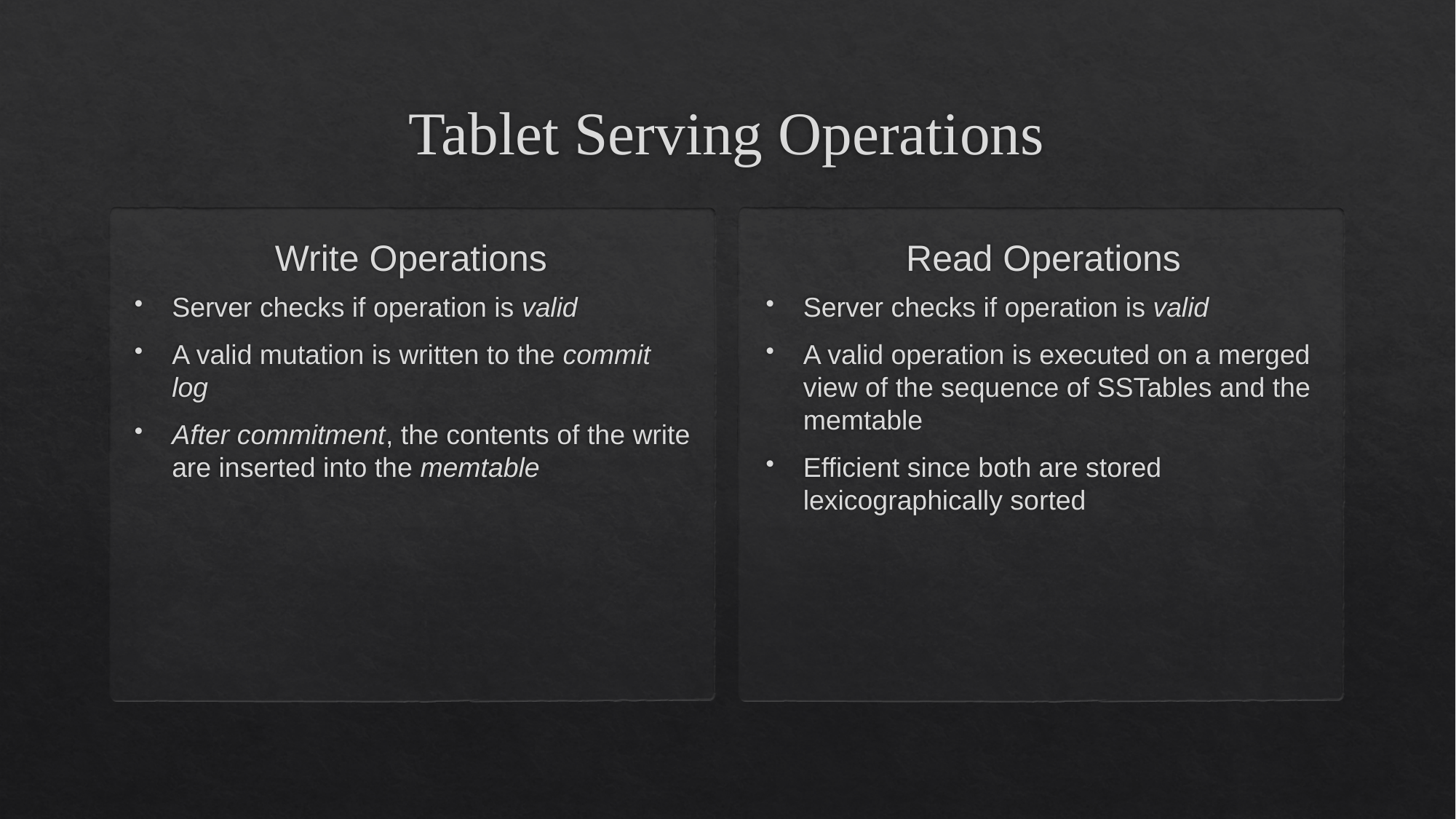

# Tablet Serving Operations
Write Operations
Read Operations
Server checks if operation is valid
A valid mutation is written to the commit log
After commitment, the contents of the write are inserted into the memtable
Server checks if operation is valid
A valid operation is executed on a merged view of the sequence of SSTables and the memtable
Efficient since both are stored lexicographically sorted